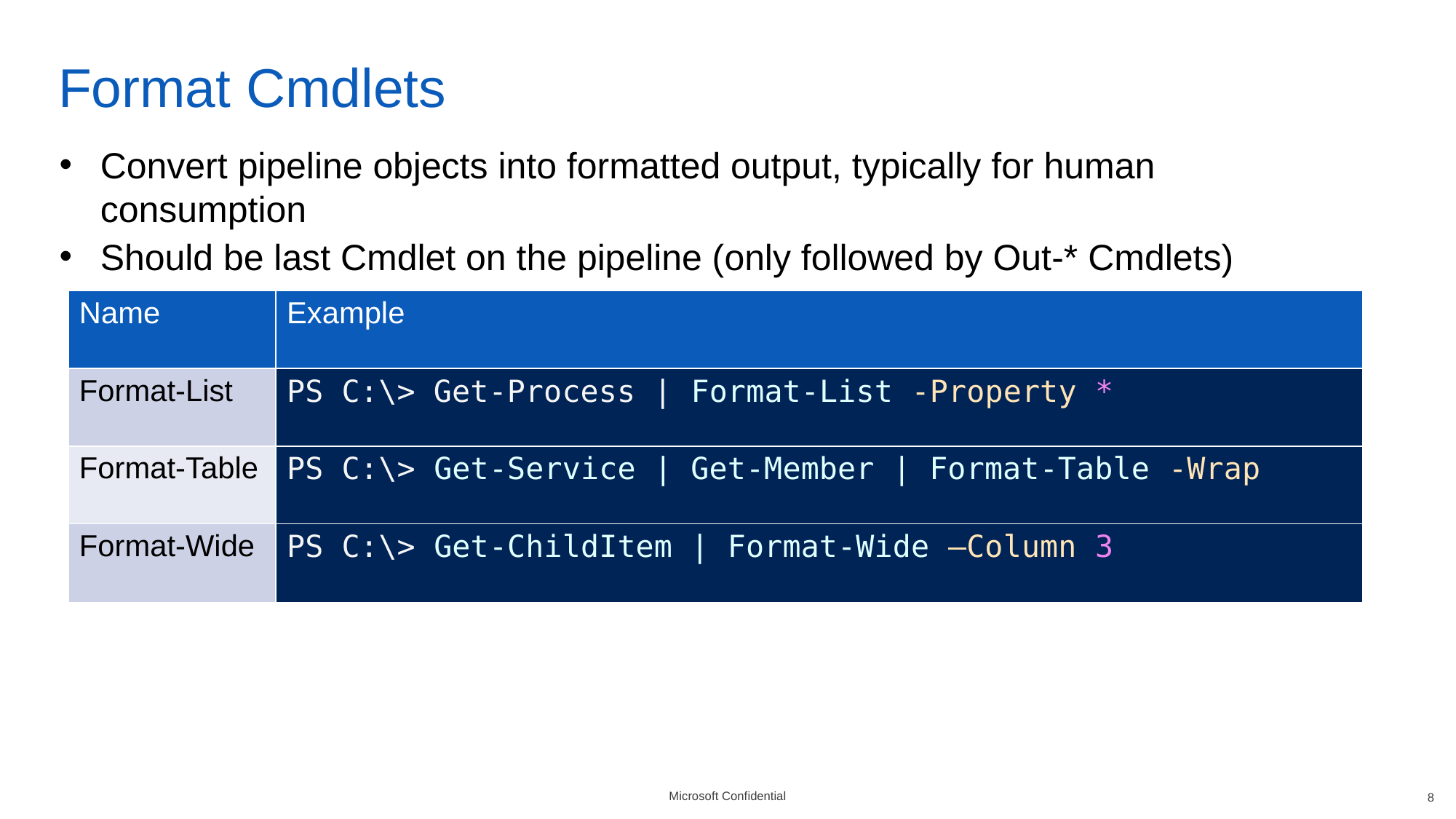

# Format Cmdlets
Convert pipeline objects into formatted output, typically for human consumption
Should be last Cmdlet on the pipeline (only followed by Out-* Cmdlets)

| Name | Example |
| --- | --- |
| Format-List | PS C:\> Get-Process | Format-List -Property \* |
| Format-Table | PS C:\> Get-Service | Get-Member | Format-Table -Wrap |
| Format-Wide | PS C:\> Get-ChildItem | Format-Wide –Column 3 |
8